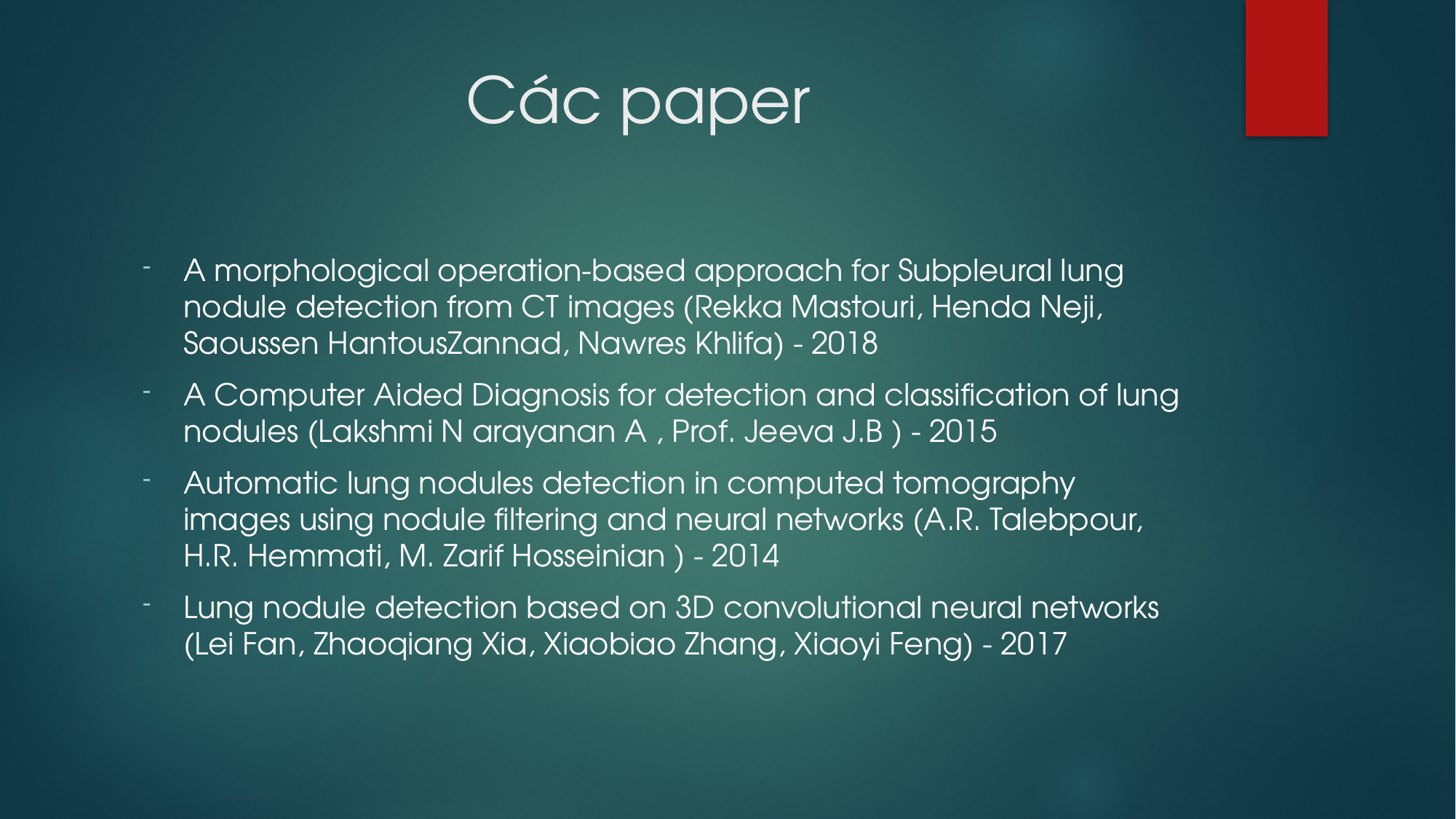

# Các paper
A morphological operation-based approach for Subpleural lung nodule detection from CT images (Rekka Mastouri, Henda Neji, Saoussen HantousZannad, Nawres Khlifa) - 2018
A Computer Aided Diagnosis for detection and classification of lung nodules (Lakshmi N arayanan A , Prof. Jeeva J.B ) - 2015
Automatic lung nodules detection in computed tomography images using nodule filtering and neural networks (A.R. Talebpour, H.R. Hemmati, M. Zarif Hosseinian ) - 2014
Lung nodule detection based on 3D convolutional neural networks (Lei Fan, Zhaoqiang Xia, Xiaobiao Zhang, Xiaoyi Feng) - 2017